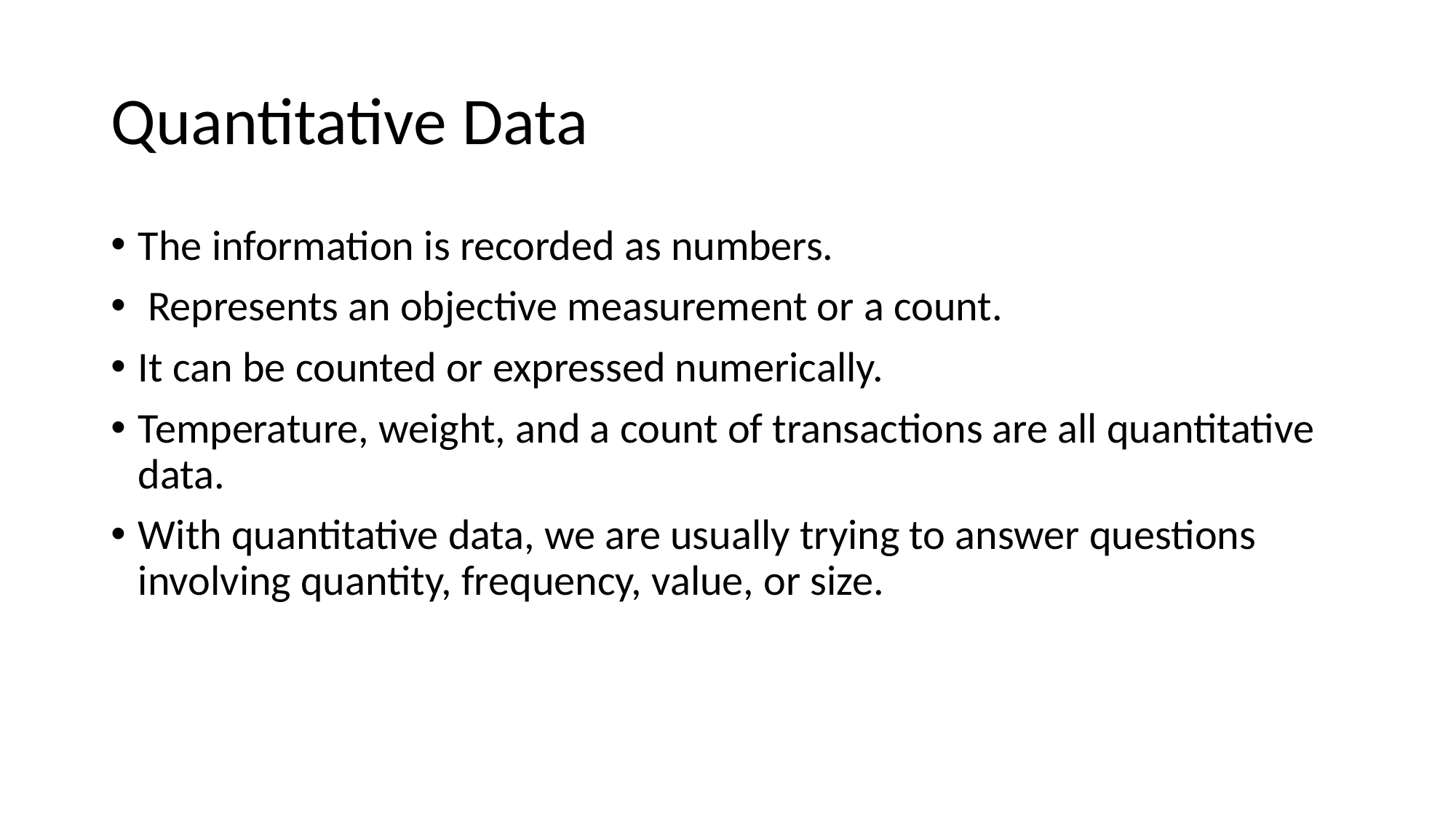

# Quantitative Data
The information is recorded as numbers.
 Represents an objective measurement or a count.
It can be counted or expressed numerically.
Temperature, weight, and a count of transactions are all quantitative data.
With quantitative data, we are usually trying to answer questions involving quantity, frequency, value, or size.